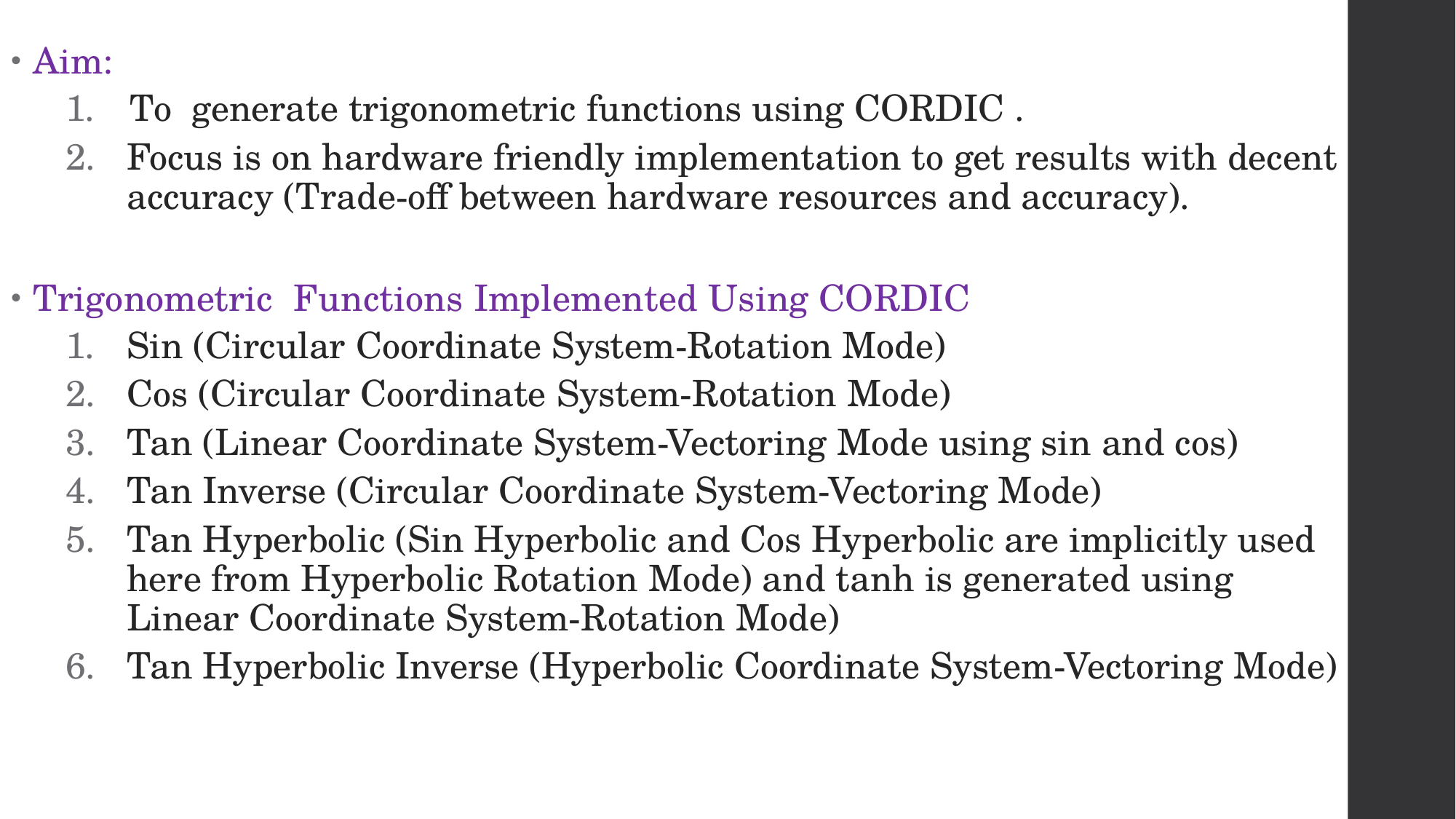

Aim:
 To  generate trigonometric functions using CORDIC .
Focus is on hardware friendly implementation to get results with decent accuracy (Trade-off between hardware resources and accuracy).

Trigonometric  Functions Implemented Using CORDIC
Sin (Circular Coordinate System-Rotation Mode)
Cos (Circular Coordinate System-Rotation Mode)
Tan (Linear Coordinate System-Vectoring Mode using sin and cos)
Tan Inverse (Circular Coordinate System-Vectoring Mode)
Tan Hyperbolic (Sin Hyperbolic and Cos Hyperbolic are implicitly used here from Hyperbolic Rotation Mode) and tanh is generated using Linear Coordinate System-Rotation Mode)
Tan Hyperbolic Inverse (Hyperbolic Coordinate System-Vectoring Mode)